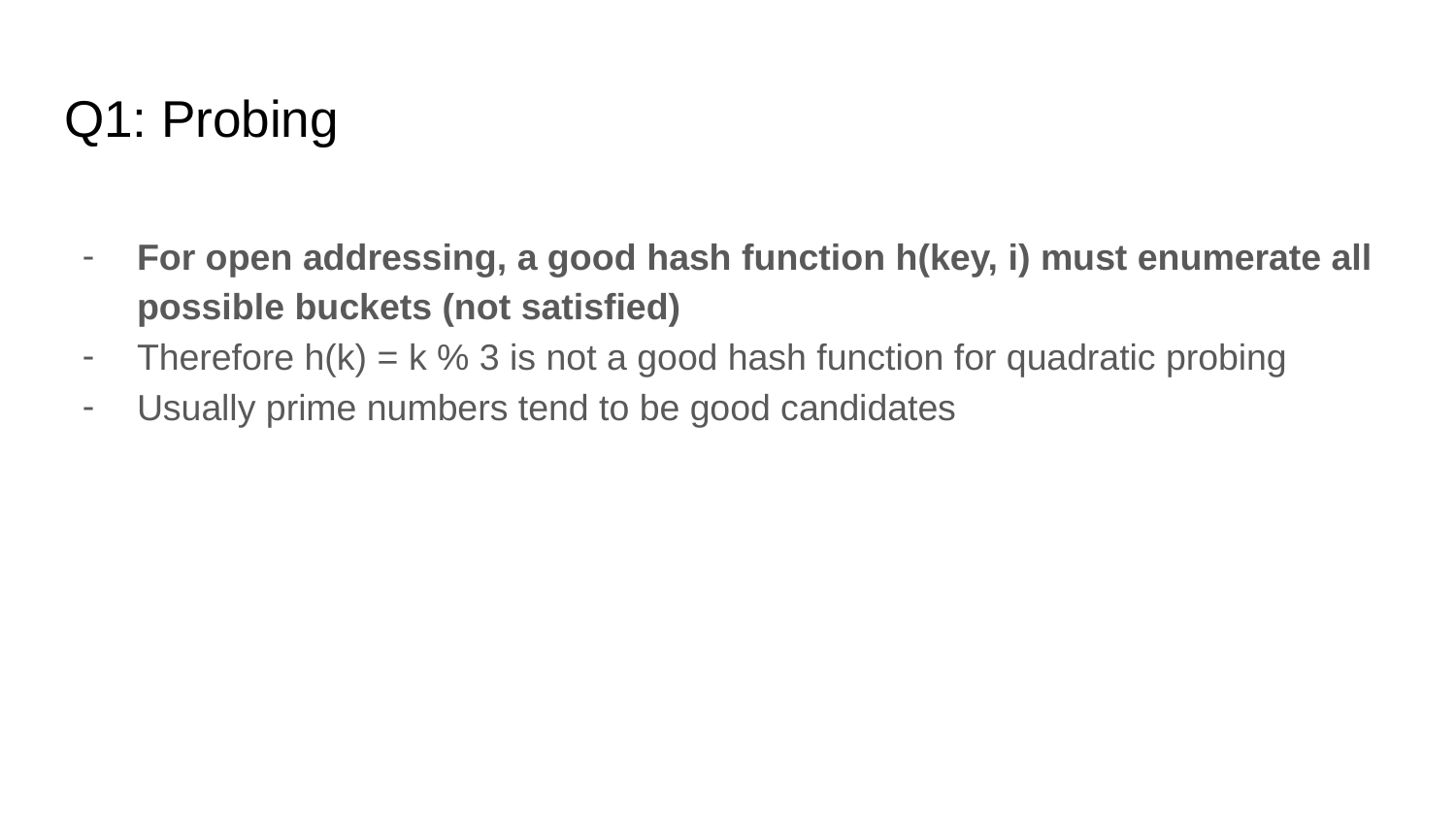

# Q1: Probing
For open addressing, a good hash function h(key, i) must enumerate all possible buckets (not satisfied)
Therefore h(k) = k % 3 is not a good hash function for quadratic probing
Usually prime numbers tend to be good candidates